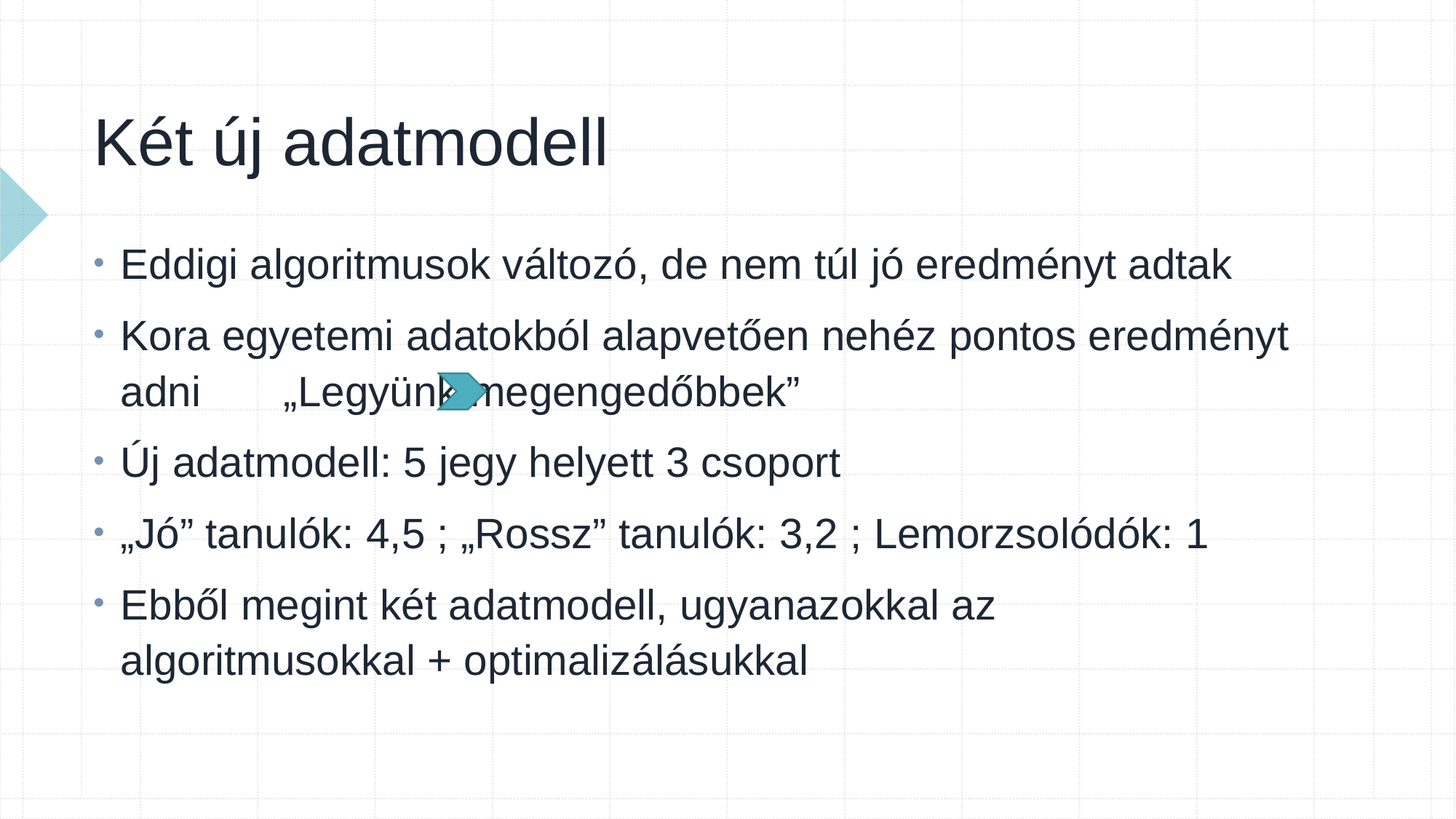

# Két új adatmodell
Eddigi algoritmusok változó, de nem túl jó eredményt adtak
Kora egyetemi adatokból alapvetően nehéz pontos eredményt adni       „Legyünk megengedőbbek”
Új adatmodell: 5 jegy helyett 3 csoport
„Jó” tanulók: 4,5 ; „Rossz” tanulók: 3,2 ; Lemorzsolódók: 1
Ebből megint két adatmodell, ugyanazokkal az algoritmusokkal + optimalizálásukkal